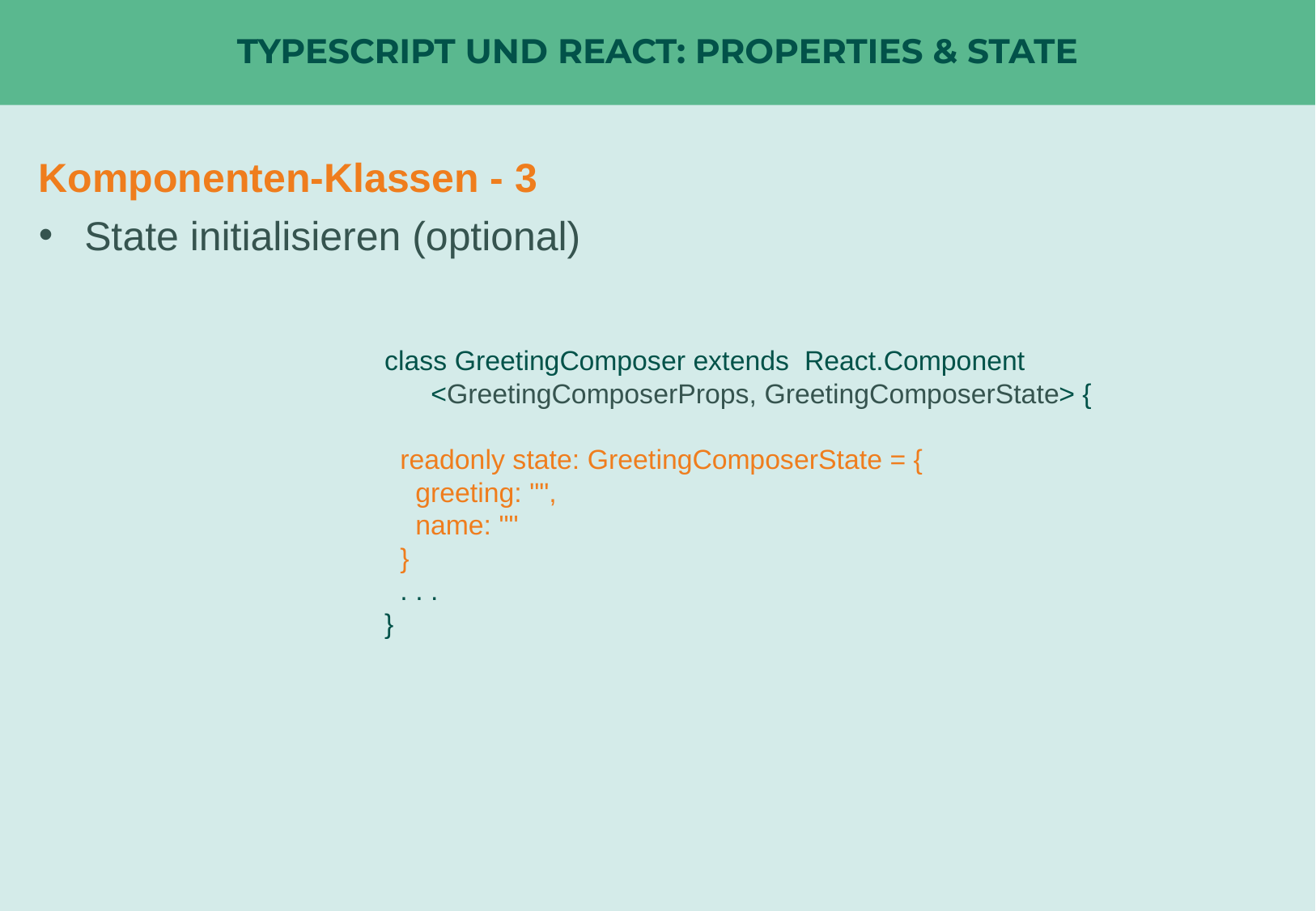

# TypeScript und React: Properties & State
Komponenten-Klassen - 3
State initialisieren (optional)
class GreetingComposer extends  React.Component
      <GreetingComposerProps, GreetingComposerState> {

  readonly state: GreetingComposerState = {
    greeting: "",
    name: ""
  }
  . . .
}